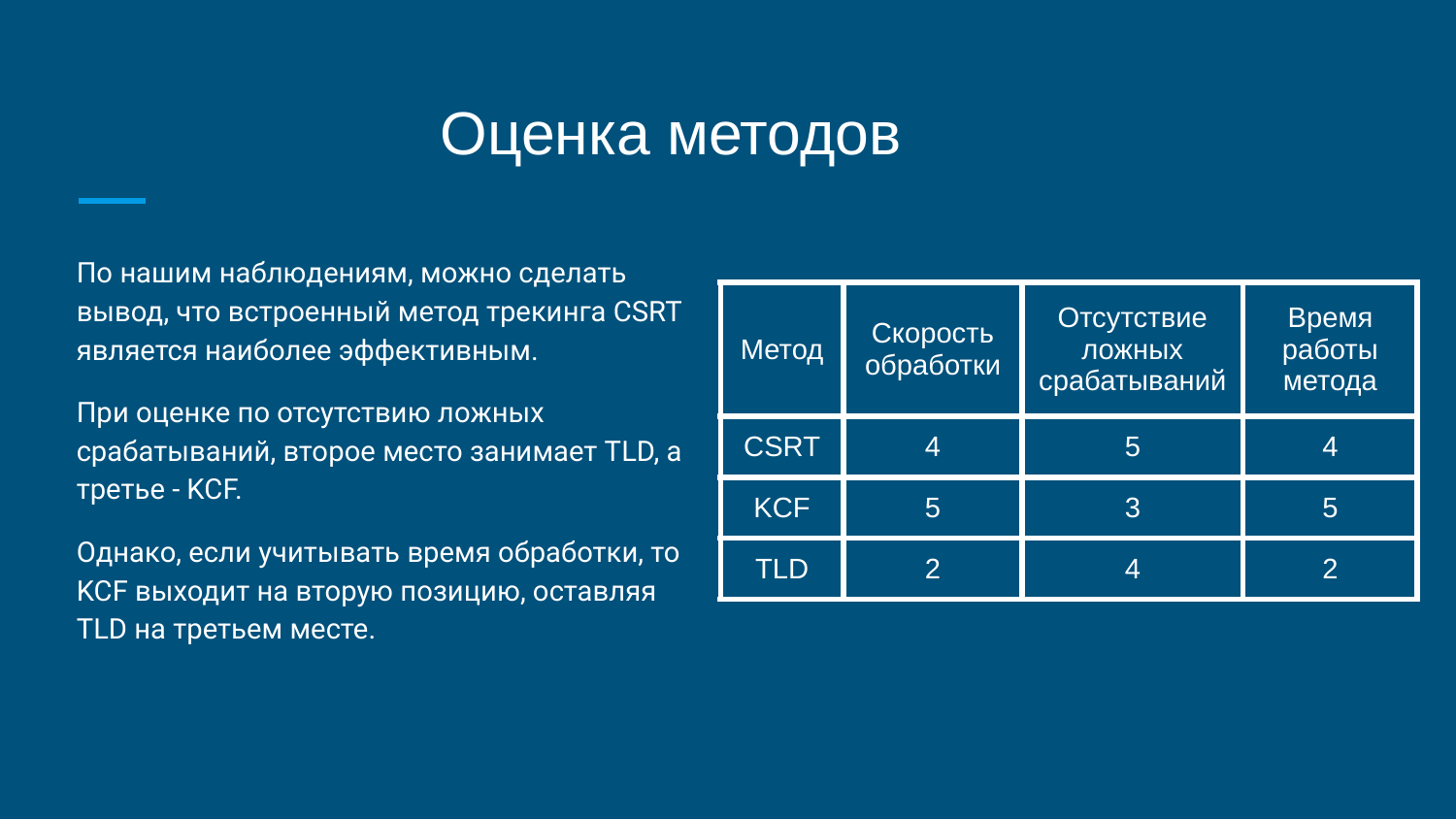

# Оценка методов
По нашим наблюдениям, можно сделать вывод, что встроенный метод трекинга CSRT является наиболее эффективным.
При оценке по отсутствию ложных срабатываний, второе место занимает TLD, а третье - KCF.
Однако, если учитывать время обработки, то KCF выходит на вторую позицию, оставляя TLD на третьем месте.
| Метод | Скорость обработки | Отсутствие ложных срабатываний | Время работы метода |
| --- | --- | --- | --- |
| CSRT | 4 | 5 | 4 |
| KCF | 5 | 3 | 5 |
| TLD | 2 | 4 | 2 |